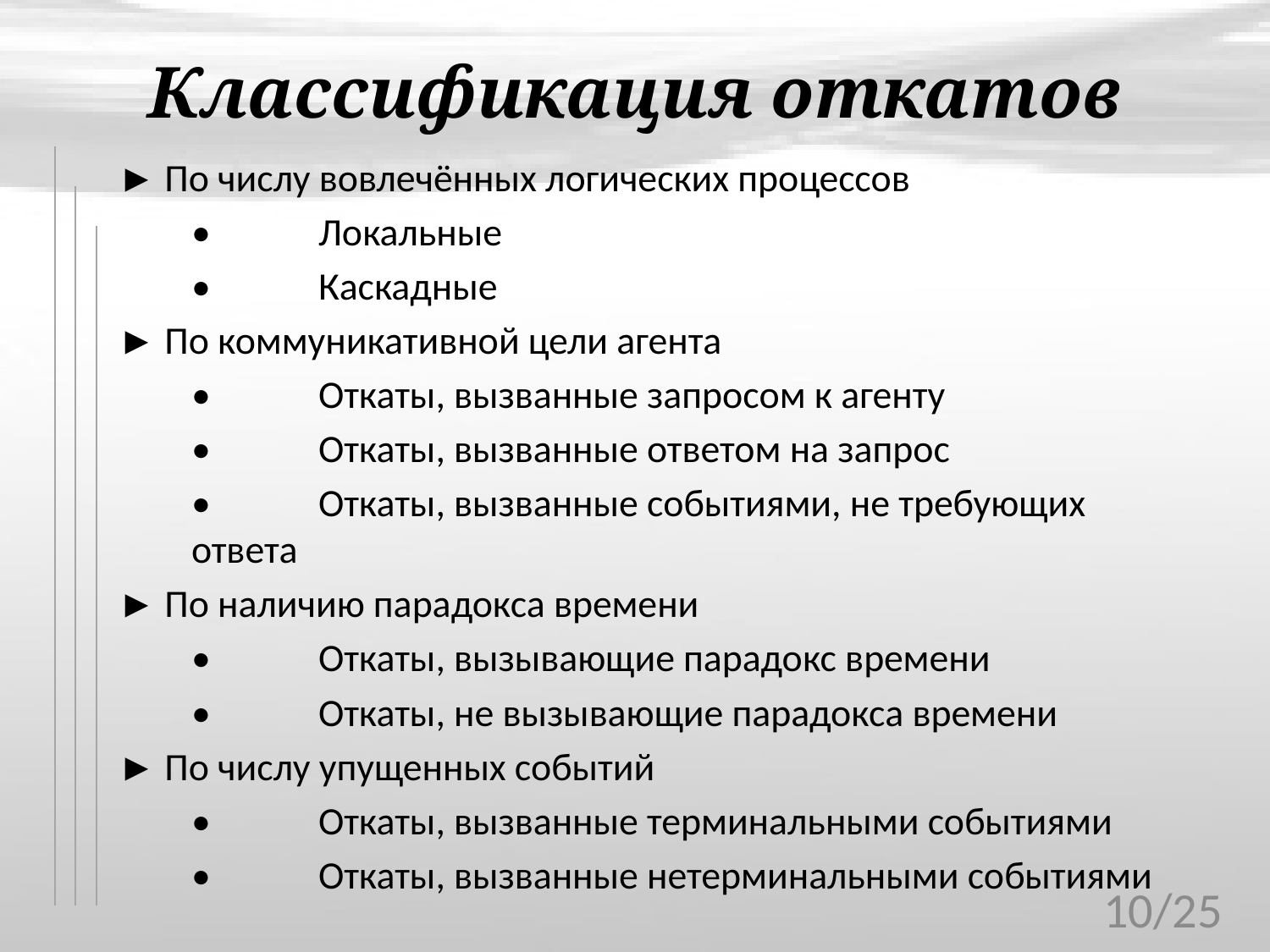

# Классификация откатов
► По числу вовлечённых логических процессов
•	Локальные
•	Каскадные
► По коммуникативной цели агента
•	Откаты, вызванные запросом к агенту
•	Откаты, вызванные ответом на запрос
•	Откаты, вызванные событиями, не требующих ответа
► По наличию парадокса времени
•	Откаты, вызывающие парадокс времени
•	Откаты, не вызывающие парадокса времени
► По числу упущенных событий
•	Откаты, вызванные терминальными событиями
•	Откаты, вызванные нетерминальными событиями
10/25